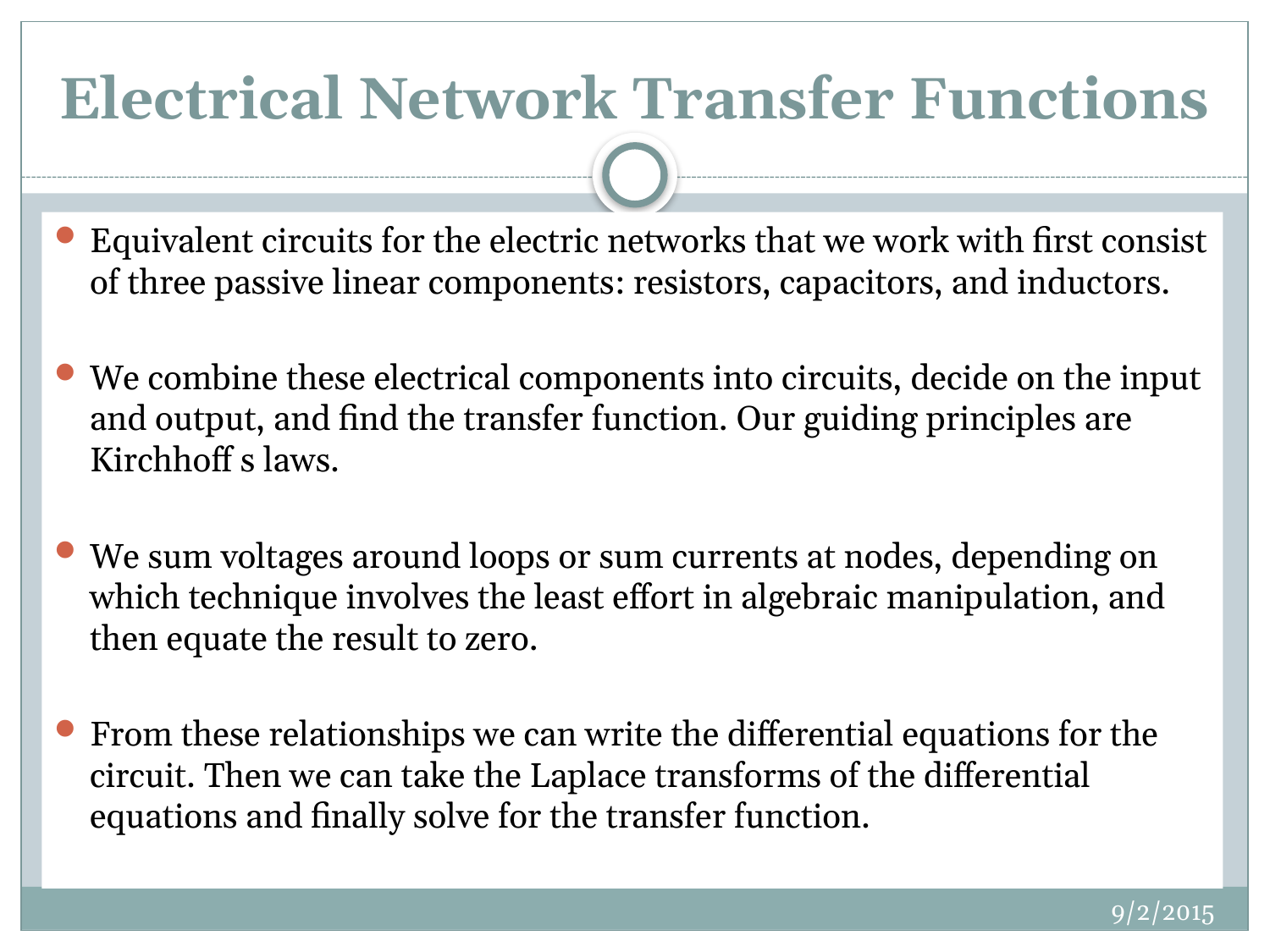

# Electrical Network Transfer Functions
Equivalent circuits for the electric networks that we work with first consist of three passive linear components: resistors, capacitors, and inductors.

We combine these electrical components into circuits, decide on the input and output, and find the transfer function. Our guiding principles are Kirchhoff s laws.

We sum voltages around loops or sum currents at nodes, depending on which technique involves the least effort in algebraic manipulation, and then equate the result to zero.

From these relationships we can write the differential equations for the circuit. Then we can take the Laplace transforms of the differential equations and finally solve for the transfer function.
9/2/2015